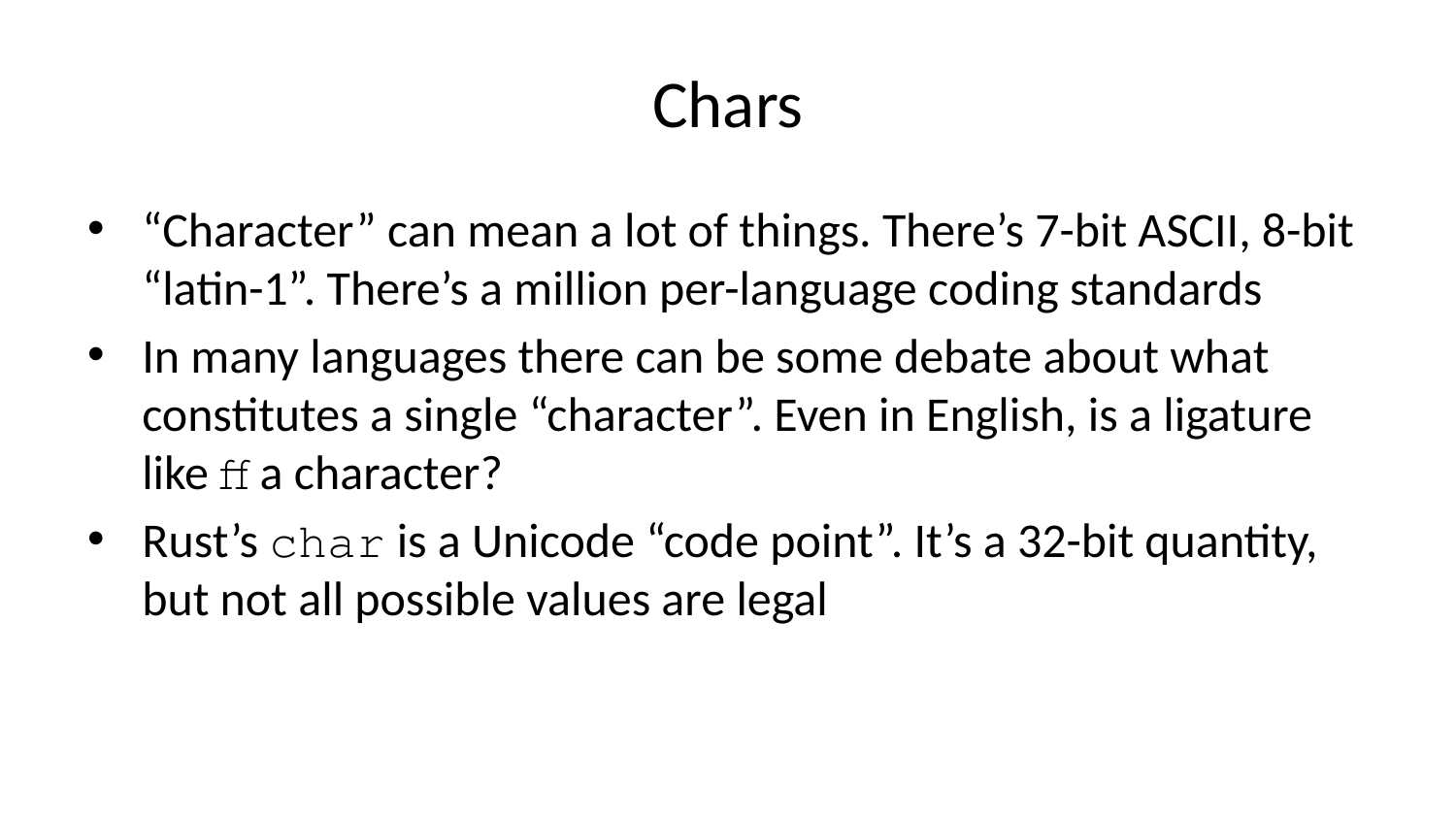

# Chars
“Character” can mean a lot of things. There’s 7-bit ASCII, 8-bit “latin-1”. There’s a million per-language coding standards
In many languages there can be some debate about what constitutes a single “character”. Even in English, is a ligature like ﬀ a character?
Rust’s char is a Unicode “code point”. It’s a 32-bit quantity, but not all possible values are legal